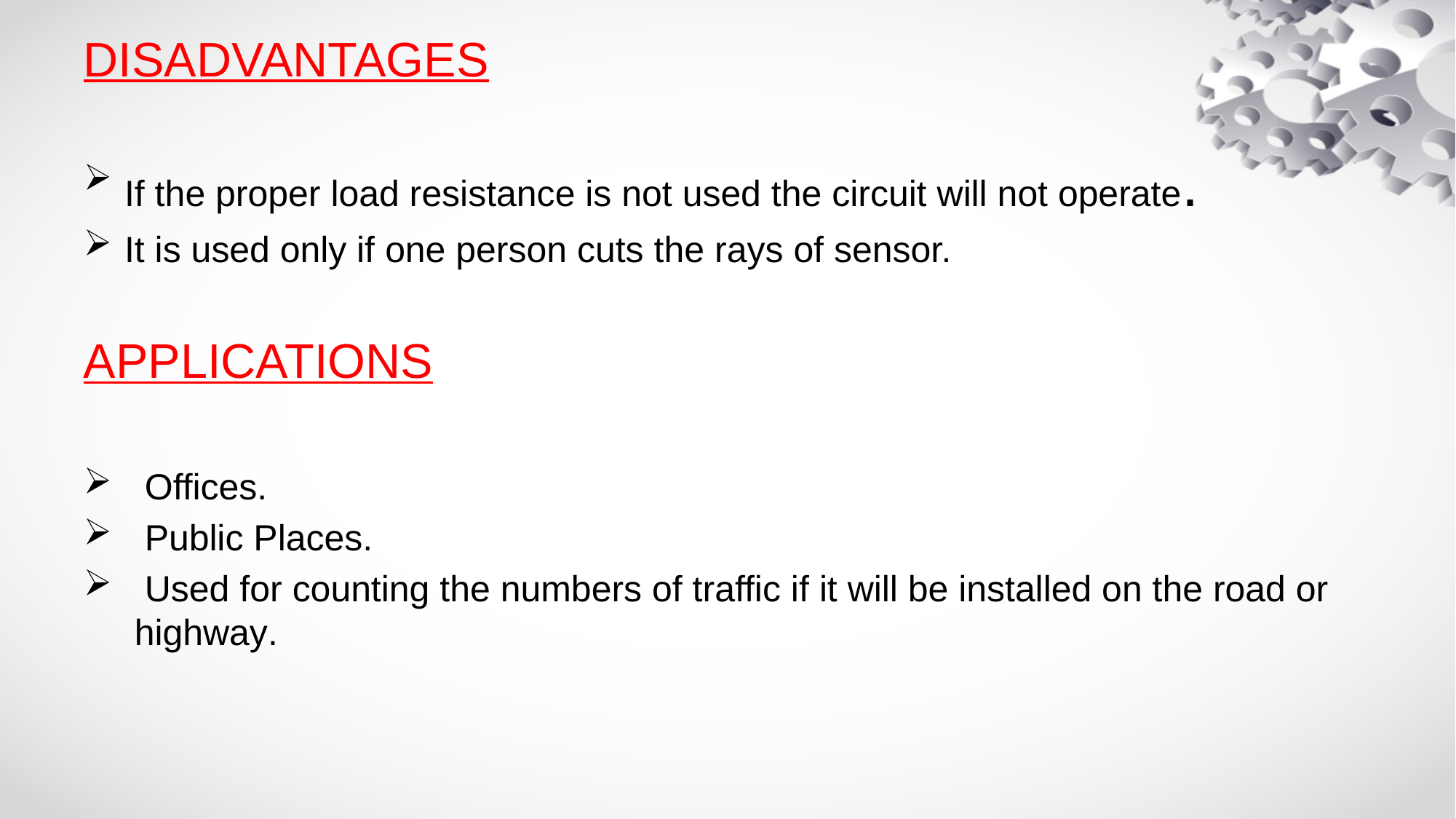

# DISADVANTAGES
If the proper load resistance is not used the circuit will not operate.
It is used only if one person cuts the rays of sensor.

APPLICATIONS

  Offices.
  Public Places.
  Used for counting the numbers of traffic if it will be installed on the road or      highway.